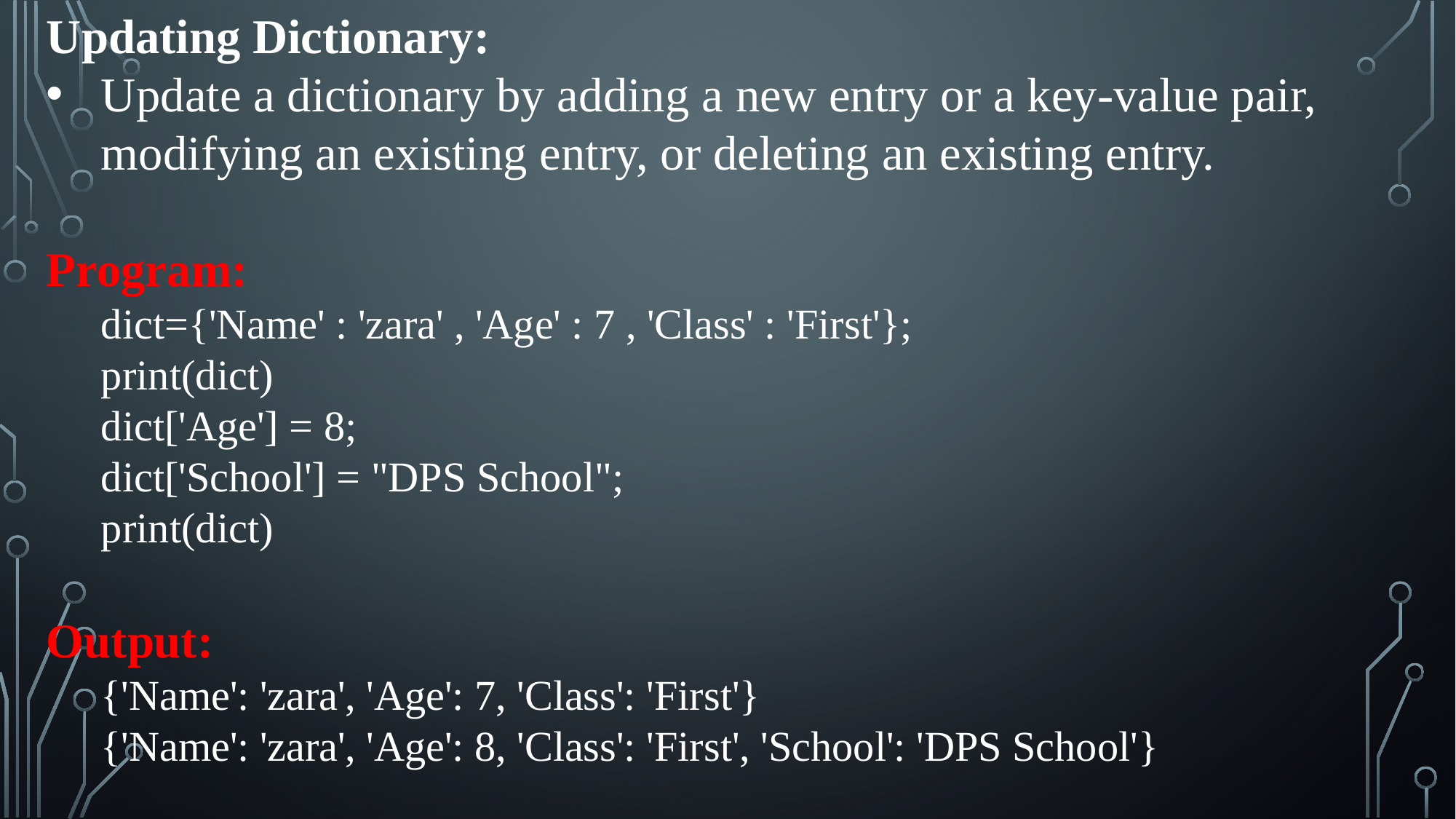

Updating Dictionary:
Update a dictionary by adding a new entry or a key-value pair, modifying an existing entry, or deleting an existing entry.

Program:
dict={'Name' : 'zara' , 'Age' : 7 , 'Class' : 'First'};
print(dict)
dict['Age'] = 8;
dict['School'] = "DPS School";
print(dict)

Output:
{'Name': 'zara', 'Age': 7, 'Class': 'First'}
{'Name': 'zara', 'Age': 8, 'Class': 'First', 'School': 'DPS School'}